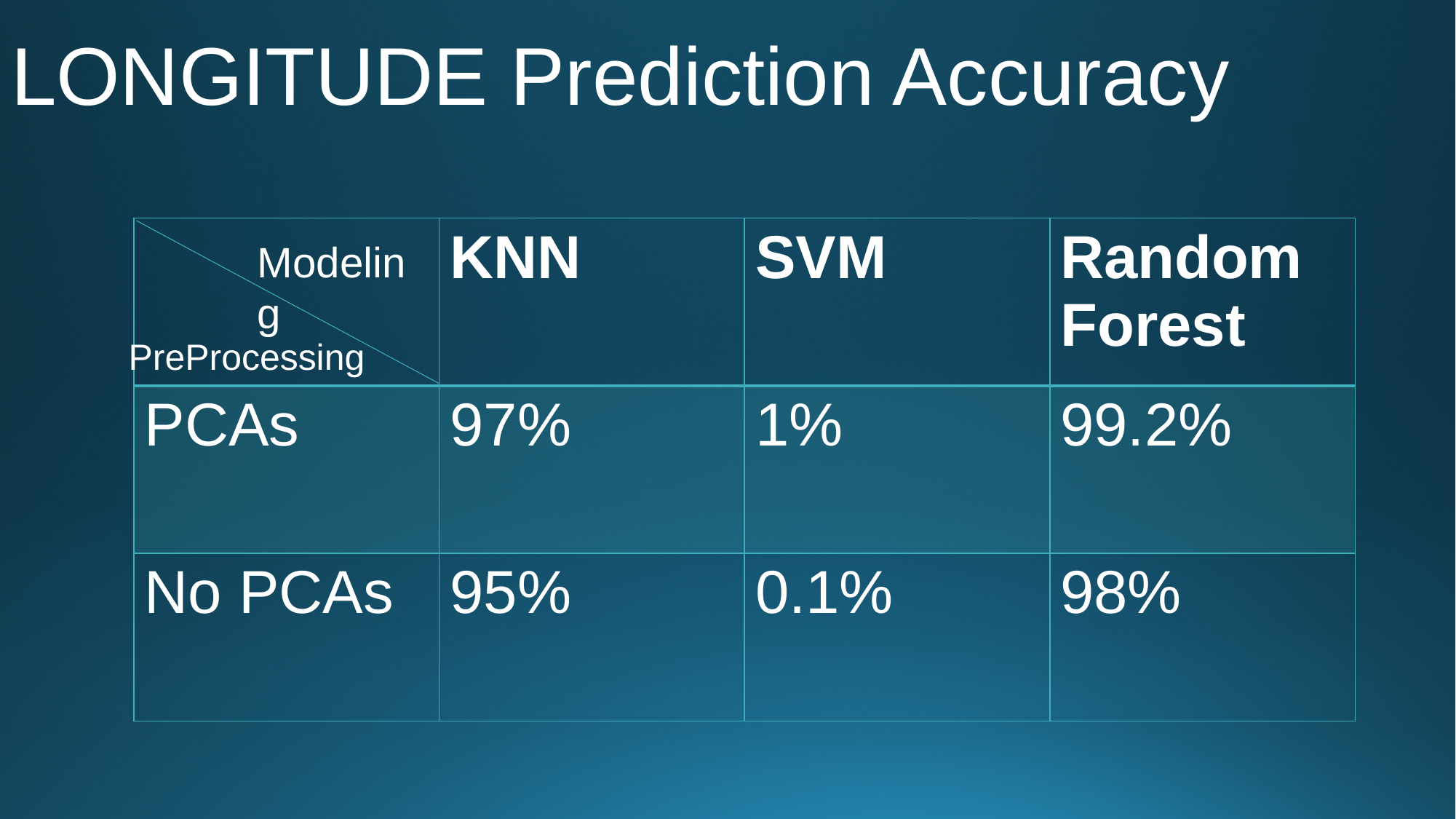

# LONGITUDE Prediction Accuracy
|  | KNN | SVM | Random Forest |
| --- | --- | --- | --- |
| PCAs | 97% | 1% | 99.2% |
| No PCAs | 95% | 0.1% | 98% |
Modeling
PreProcessing